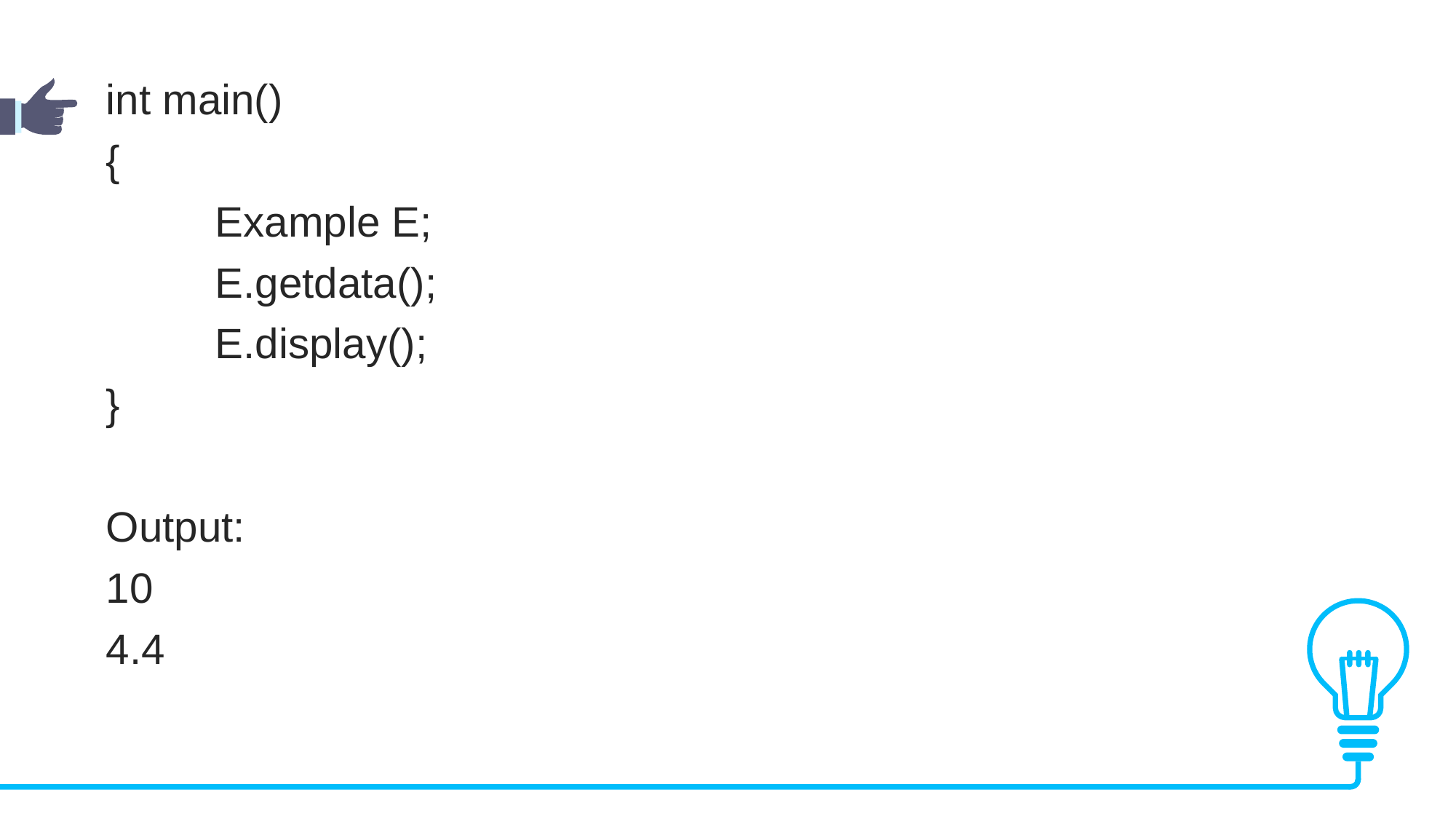

int main()
{
	Example E;
	E.getdata();
	E.display();
}

Output:
10
4.4